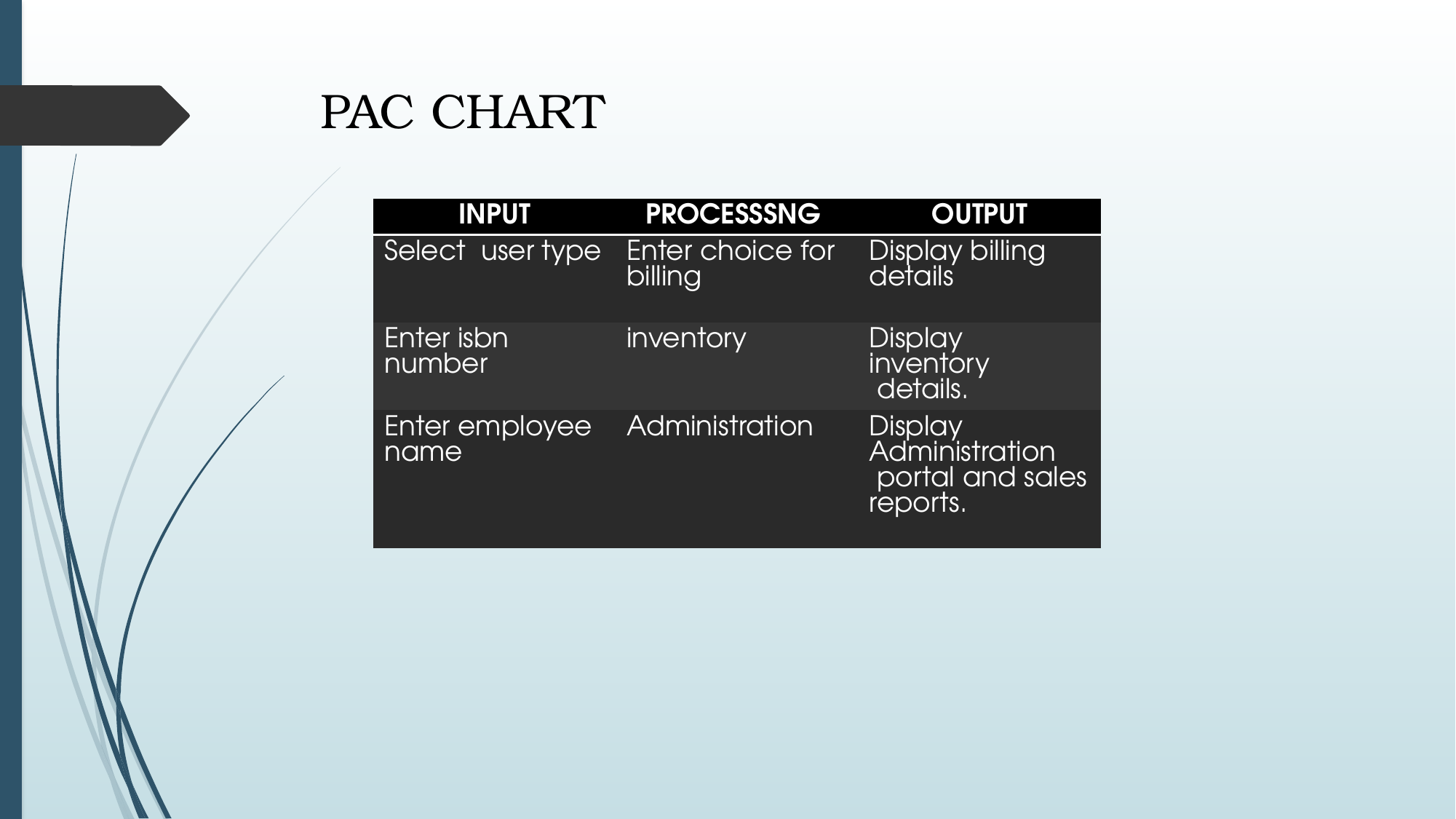

# PAC CHART
| INPUT | PROCESSSNG | OUTPUT |
| --- | --- | --- |
| Select user type | Enter choice for billing | Display billing details |
| Enter isbn number | inventory | Display inventory details. |
| Enter employee name | Administration | Display Administration portal and sales reports. |